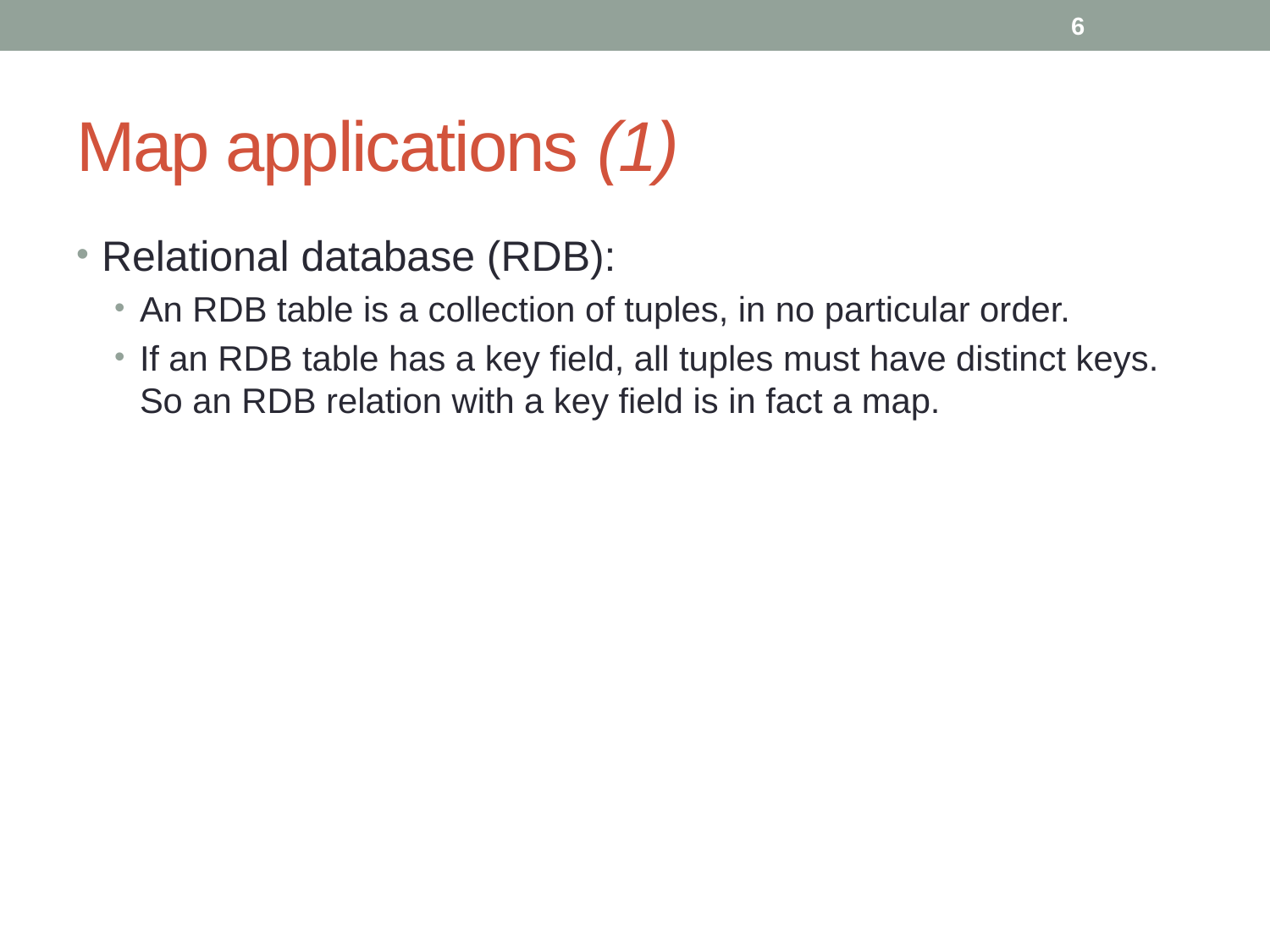

6
# Map applications (1)
Relational database (RDB):
An RDB table is a collection of tuples, in no particular order.
If an RDB table has a key field, all tuples must have distinct keys. So an RDB relation with a key field is in fact a map.